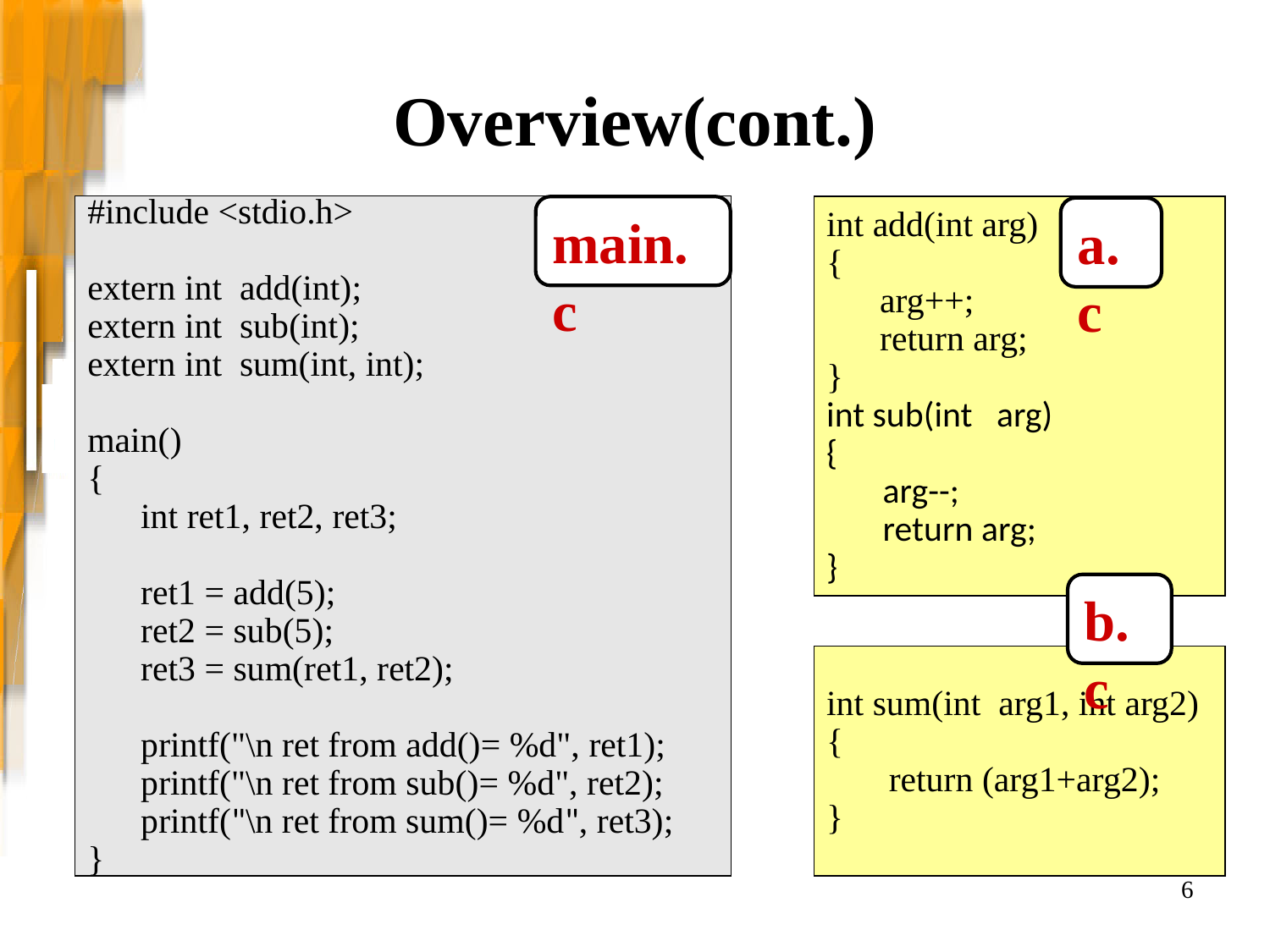

# Overview(cont.)
#include <stdio.h>

extern int  add(int);
extern int  sub(int);
extern int  sum(int, int);

main()
{
      int ret1, ret2, ret3;

      ret1 = add(5);
      ret2 = sub(5);
      ret3 = sum(ret1, ret2);

      printf("\n ret from add()= %d", ret1);
      printf("\n ret from sub()= %d", ret2);
      printf("\n ret from sum()= %d", ret3);
}
main.c
int add(int arg)
{
      arg++;
      return arg;
}
int sub(int   arg)
{
       arg--;
       return arg;
}
a.c
int sum(int  arg1, int arg2)
{
       return (arg1+arg2);
}
b.c
6